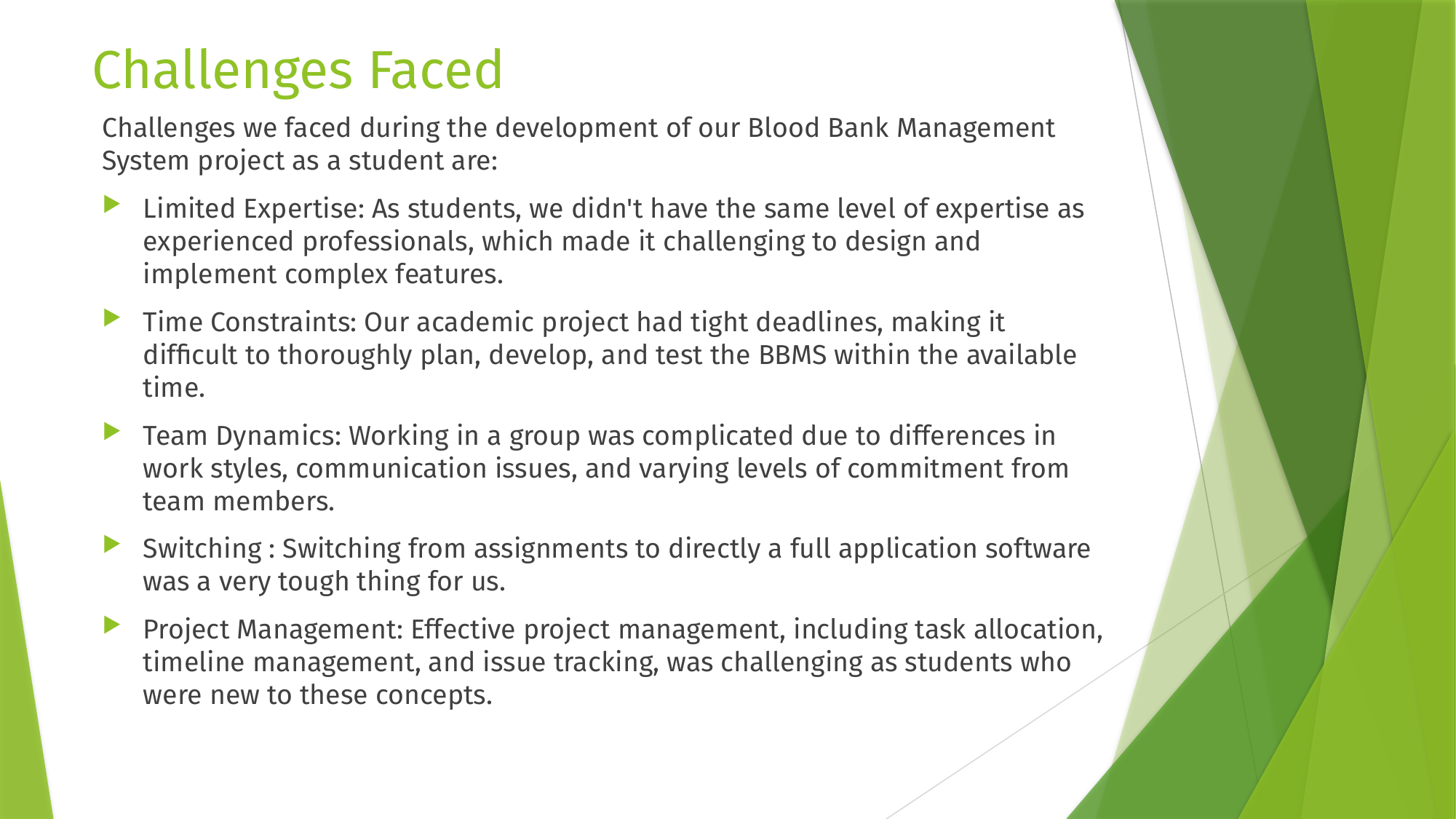

# Challenges Faced
Challenges we faced during the development of our Blood Bank Management System project as a student are:
Limited Expertise: As students, we didn't have the same level of expertise as experienced professionals, which made it challenging to design and implement complex features.
Time Constraints: Our academic project had tight deadlines, making it difficult to thoroughly plan, develop, and test the BBMS within the available time.
Team Dynamics: Working in a group was complicated due to differences in work styles, communication issues, and varying levels of commitment from team members.
Switching : Switching from assignments to directly a full application software was a very tough thing for us.
Project Management: Effective project management, including task allocation, timeline management, and issue tracking, was challenging as students who were new to these concepts.